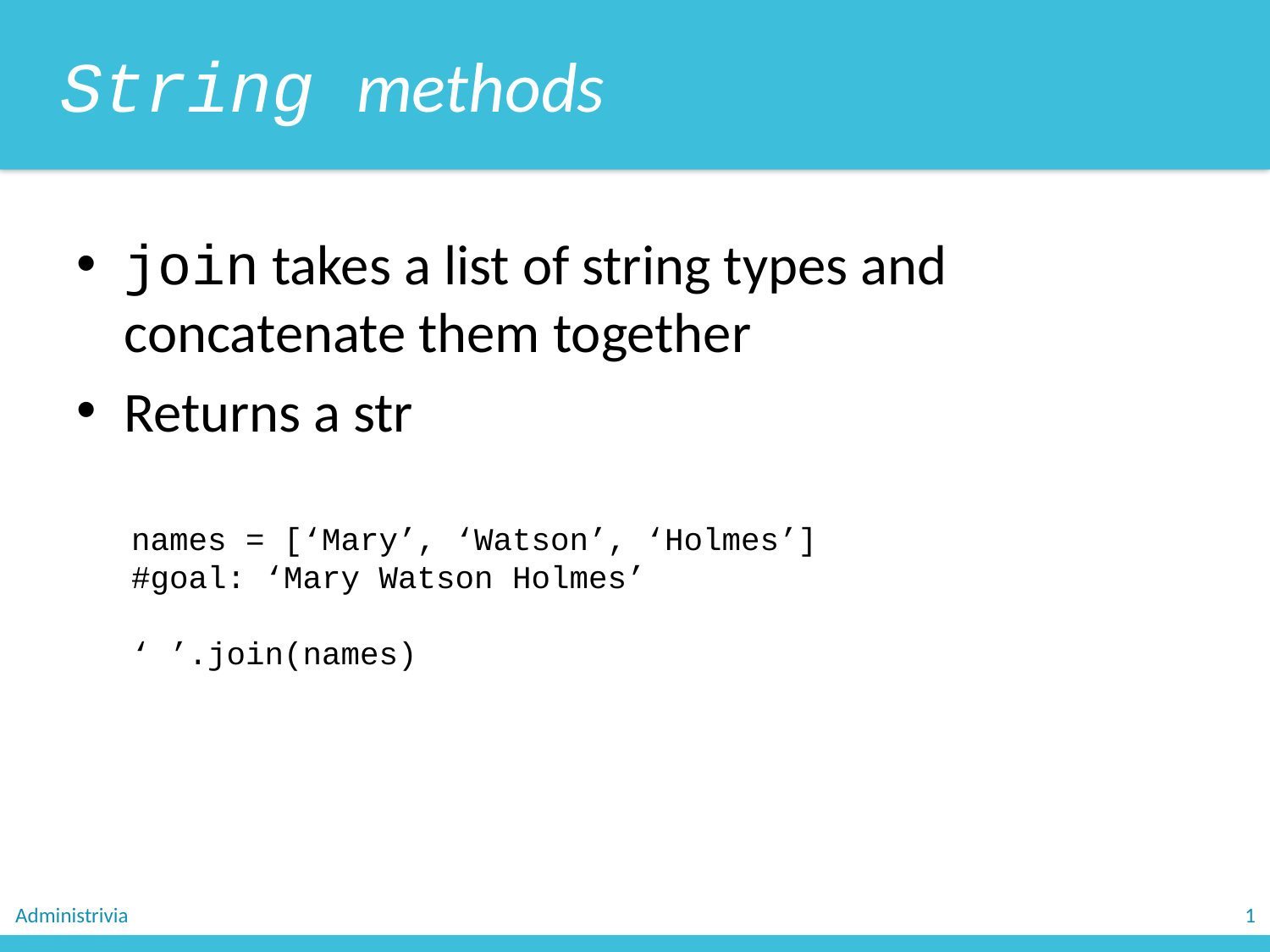

String methods
join takes a list of string types and concatenate them together
Returns a str

names = [‘Mary’, ‘Watson’, ‘Holmes’]
#goal: ‘Mary Watson Holmes’

‘ ’.join(names)

Administrivia
1